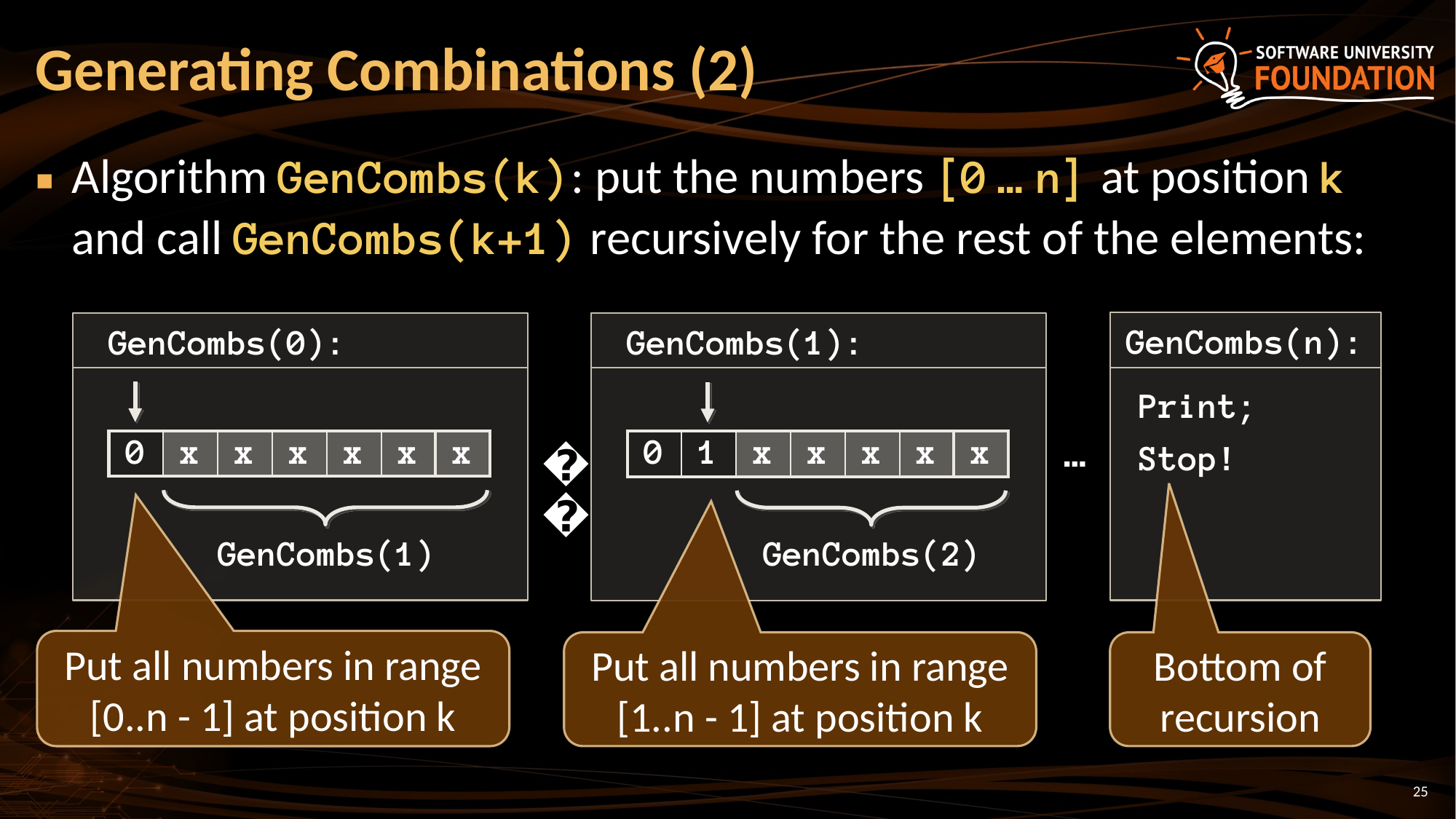

# Generating Combinations (2)
Algorithm GenCombs(k): put the numbers [0 … n] at position k and call GenCombs(k+1) recursively for the rest of the elements:

GenCombs(n):

GenCombs(0):

GenCombs(1):

Print;
Stop!
…
| 0 | x | x | x | x | x | x |
| --- | --- | --- | --- | --- | --- | --- |
| 0 | 1 | x | x | x | x | x |
| --- | --- | --- | --- | --- | --- | --- |
🡪

GenCombs(1)
GenCombs(2)
Put all numbers in range [0..n - 1] at position k
Bottom of recursion
Put all numbers in range [1..n - 1] at position k
25